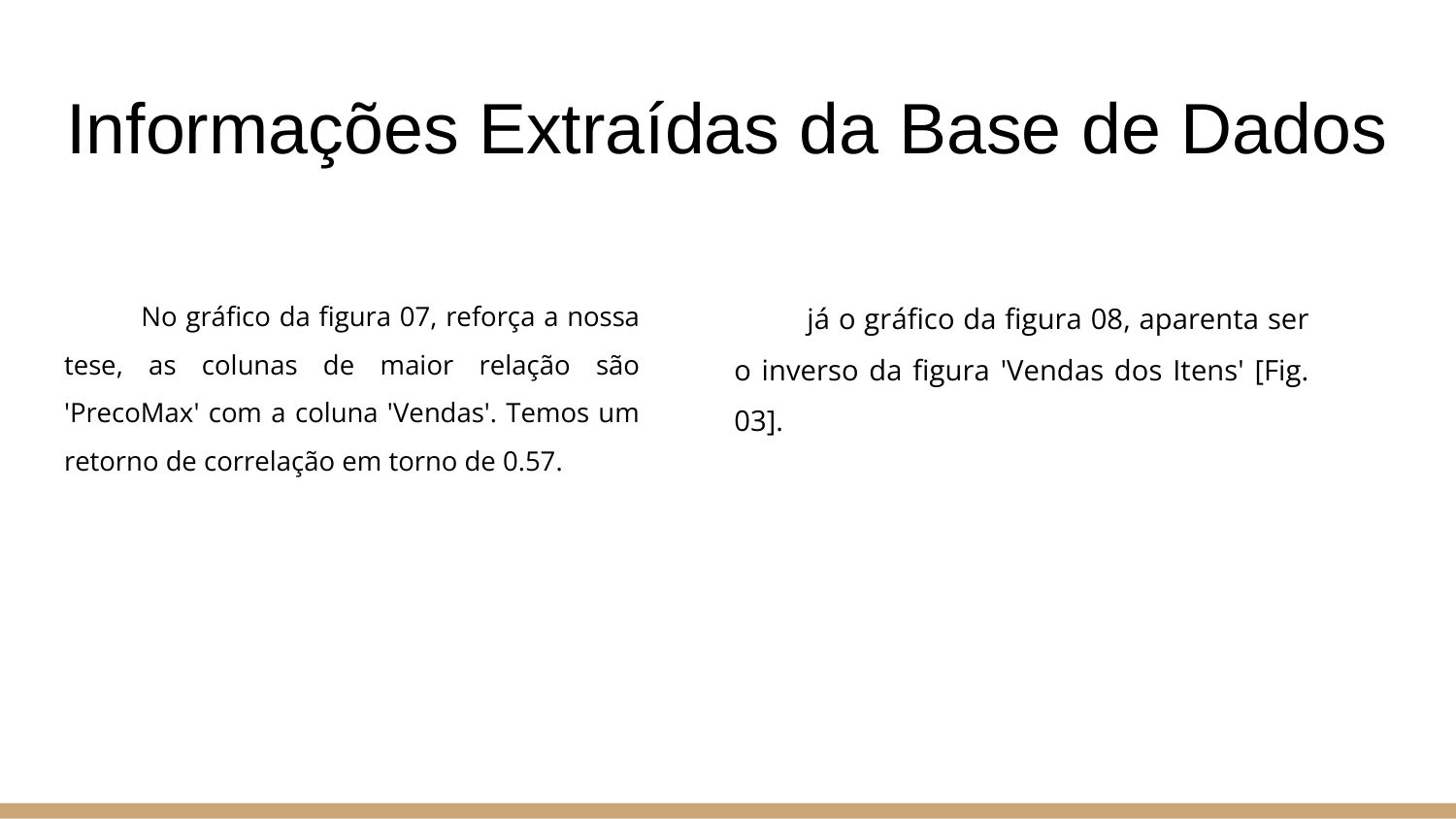

# Informações Extraídas da Base de Dados
No gráfico da figura 07, reforça a nossa tese, as colunas de maior relação são 'PrecoMax' com a coluna 'Vendas'. Temos um retorno de correlação em torno de 0.57.

já o gráfico da figura 08, aparenta ser o inverso da figura 'Vendas dos Itens' [Fig. 03].